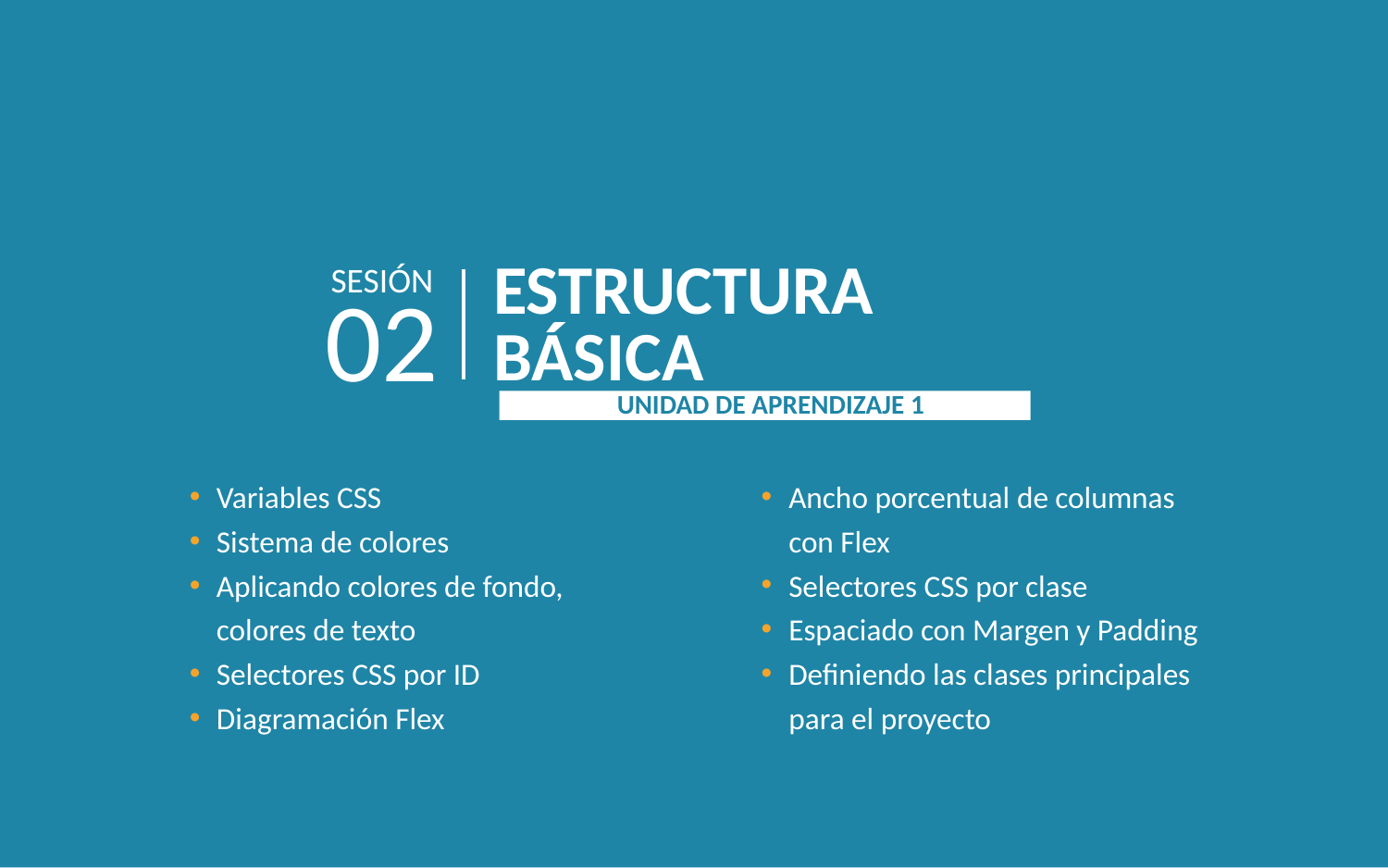

SESIÓN
ESTRUCTURA
BÁSICA
02
  UNIDAD DE APRENDIZAJE 1
Variables CSS
Sistema de colores
Aplicando colores de fondo, colores de texto
Selectores CSS por ID
Diagramación Flex

Ancho porcentual de columnas con Flex
Selectores CSS por clase
Espaciado con Margen y Padding
Definiendo las clases principales para el proyecto